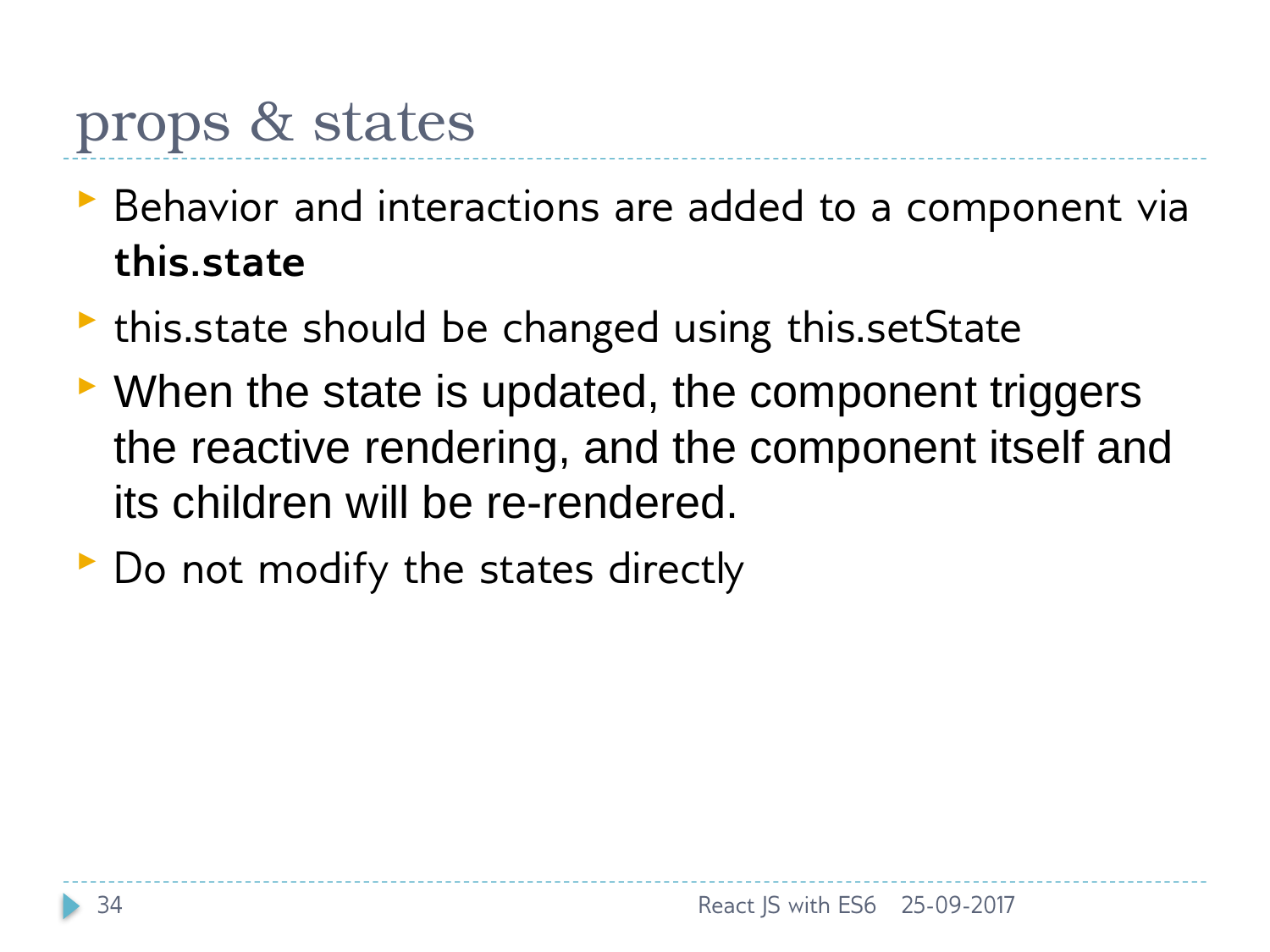

# props & states
Behavior and interactions are added to a component via this.state
this.state should be changed using this.setState
When the state is updated, the component triggers the reactive rendering, and the component itself and its children will be re-rendered.
Do not modify the states directly
34
React JS with ES6
25-09-2017